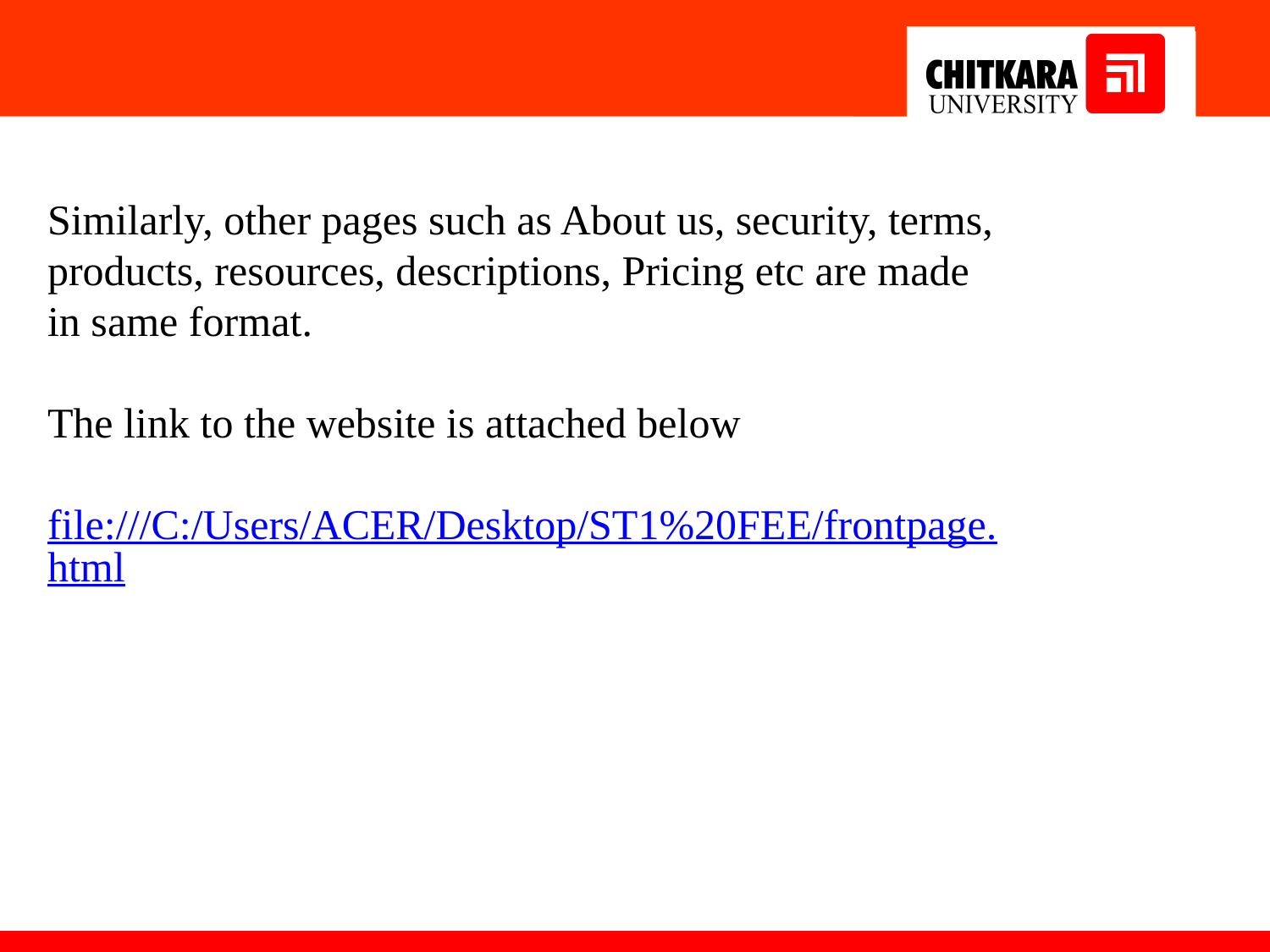

Similarly, other pages such as About us, security, terms, products, resources, descriptions, Pricing etc are made in same format.

The link to the website is attached below

file:///C:/Users/ACER/Desktop/ST1%20FEE/frontpage.html